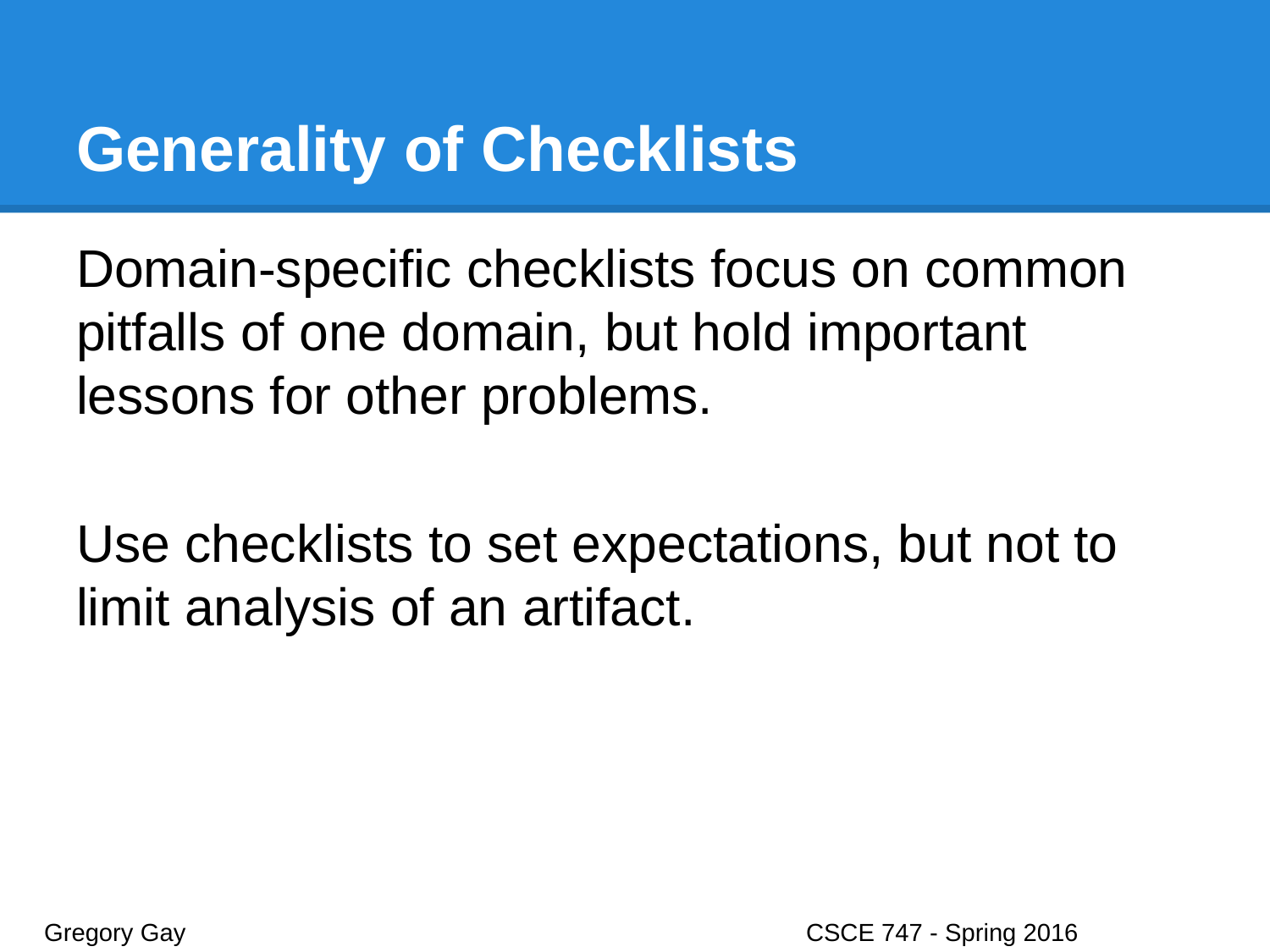

# Generality of Checklists
Domain-specific checklists focus on common pitfalls of one domain, but hold important lessons for other problems.

Use checklists to set expectations, but not to limit analysis of an artifact.
Gregory Gay					CSCE 747 - Spring 2016							33